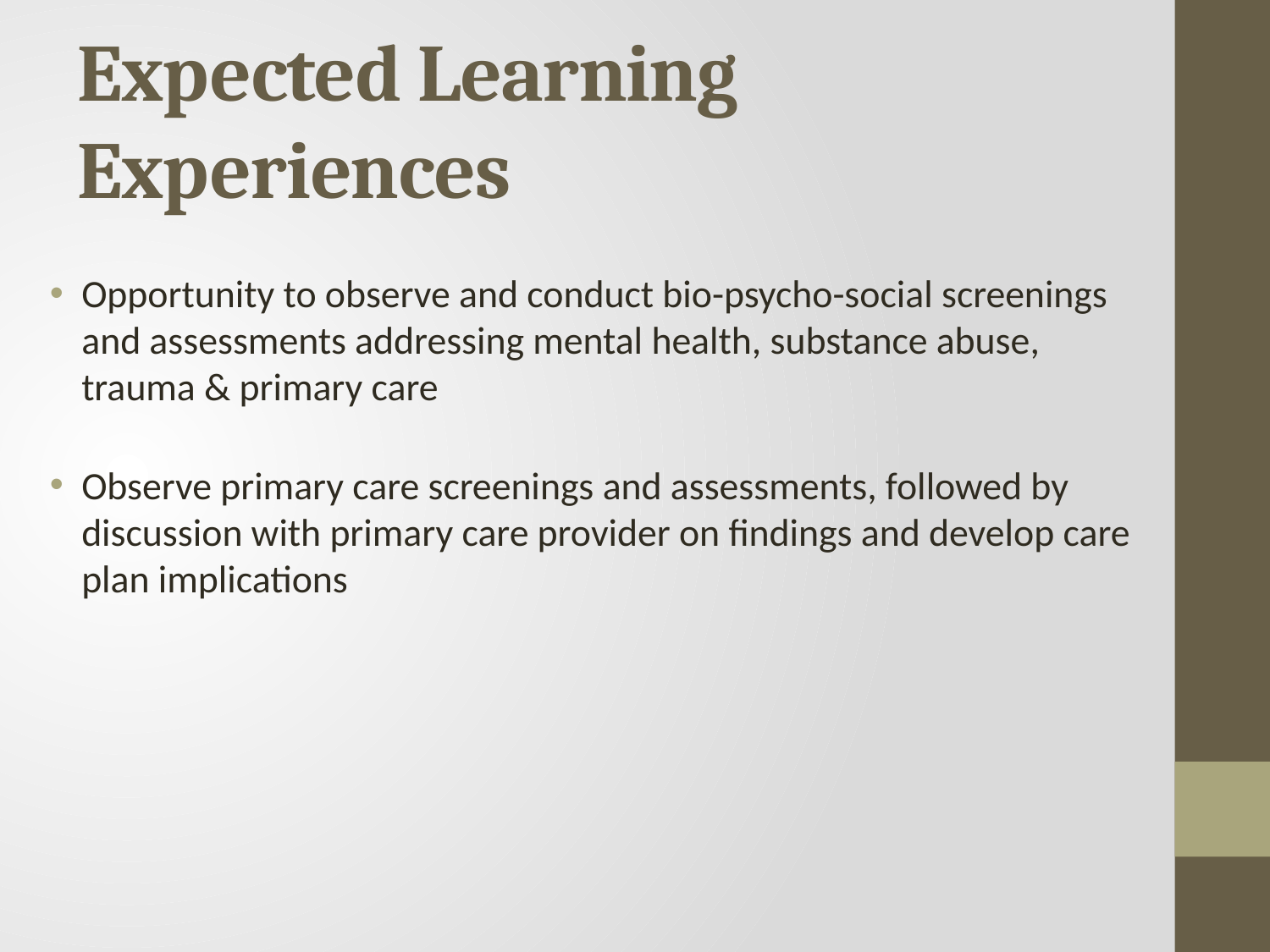

# Expected Learning Experiences
Opportunity to observe and conduct bio-psycho-social screenings and assessments addressing mental health, substance abuse, trauma & primary care

Observe primary care screenings and assessments, followed by discussion with primary care provider on findings and develop care plan implications